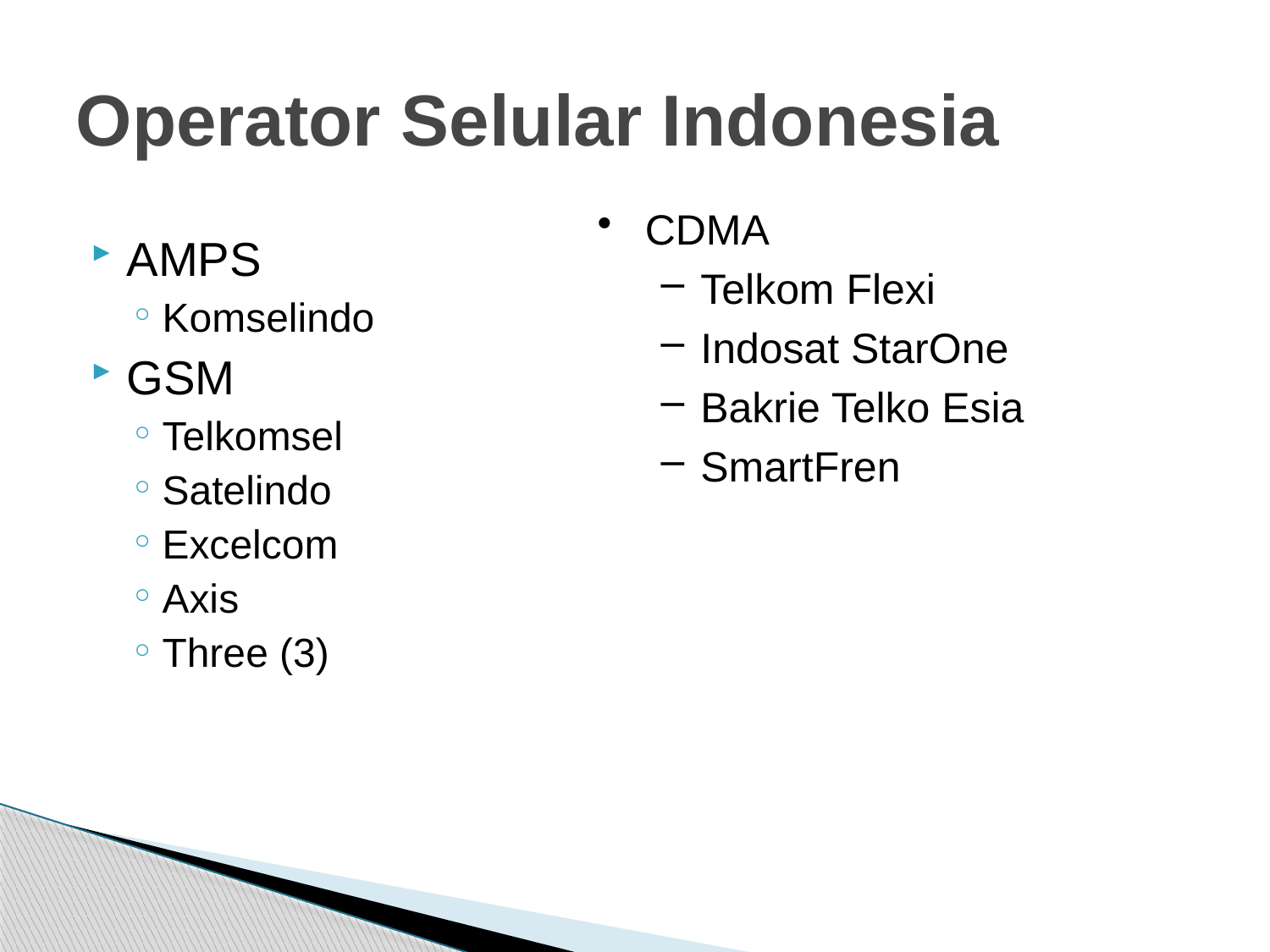

# Operator Selular Indonesia
CDMA
Telkom Flexi
Indosat StarOne
Bakrie Telko Esia
SmartFren
AMPS
Komselindo
GSM
Telkomsel
Satelindo
Excelcom
Axis
Three (3)